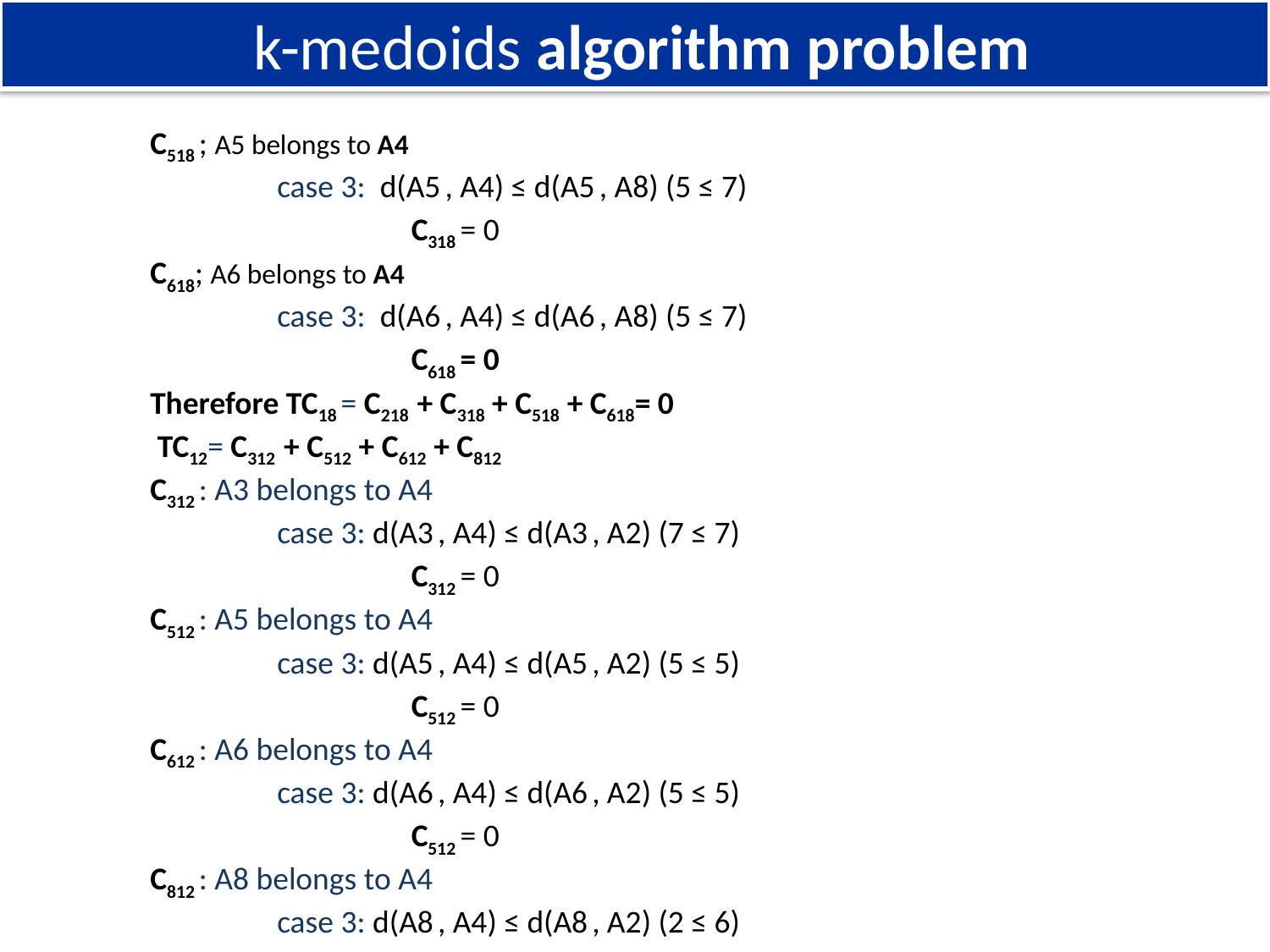

k-medoids algorithm problem
C518 ; A5 belongs to A4
	case 3:  d(A5 , A4) ≤ d(A5 , A8) (5 ≤ 7)
	 	 C318 = 0
C618; A6 belongs to A4
	case 3:  d(A6 , A4) ≤ d(A6 , A8) (5 ≤ 7)
		 C618 = 0
Therefore TC18 = C218  + C318 + C518 + C618= 0
 TC12= C312  + C512 + C612 + C812
C312 : A3 belongs to A4
	case 3: d(A3 , A4) ≤ d(A3 , A2) (7 ≤ 7)
	 	 C312 = 0
C512 : A5 belongs to A4
	case 3: d(A5 , A4) ≤ d(A5 , A2) (5 ≤ 5)
	 	 C512 = 0
C612 : A6 belongs to A4
	case 3: d(A6 , A4) ≤ d(A6 , A2) (5 ≤ 5)
	 	 C512 = 0
C812 : A8 belongs to A4
	case 3: d(A8 , A4) ≤ d(A8 , A2) (2 ≤ 6)
	 	 C512 = 0
TC12=0